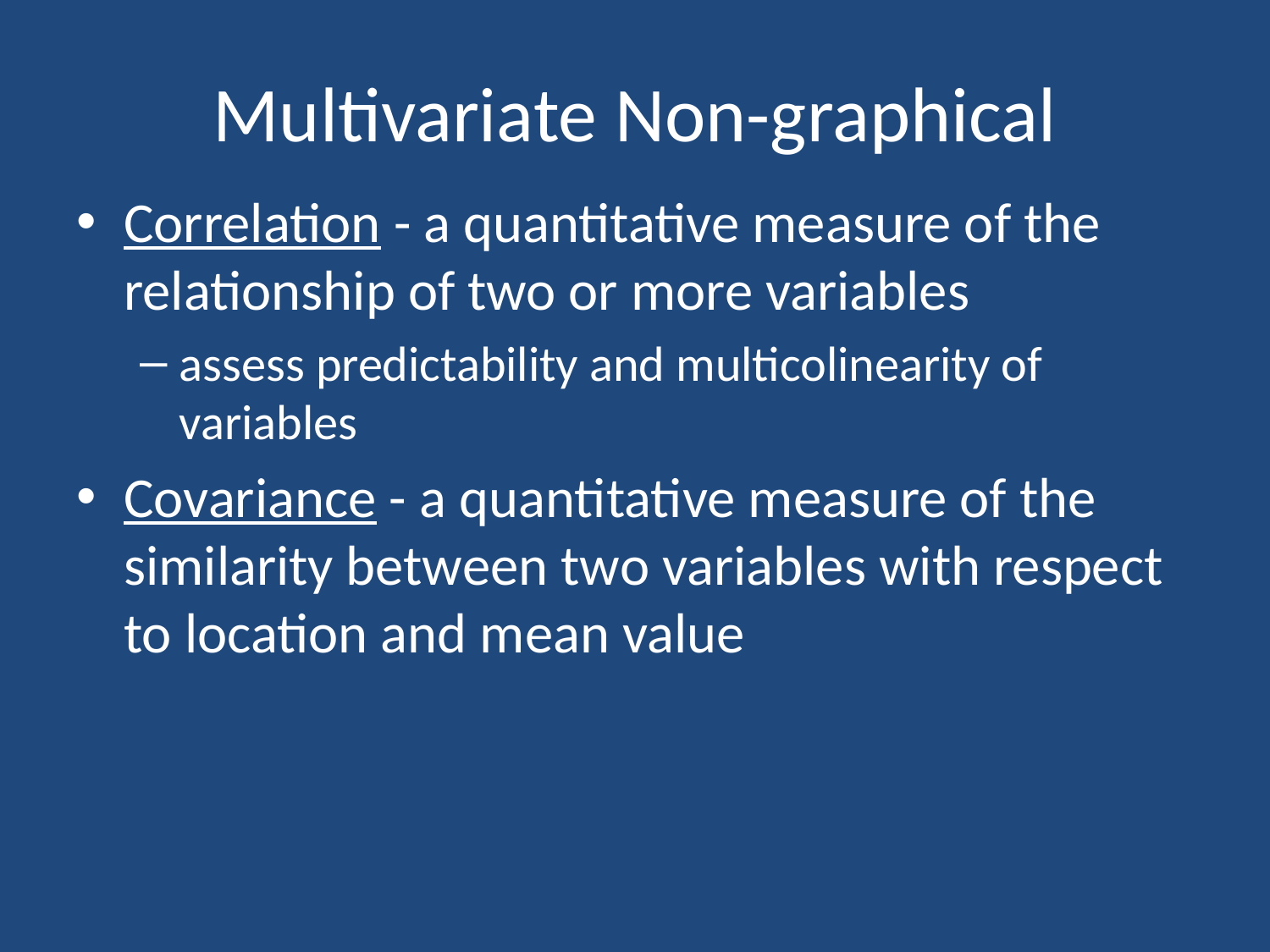

# Multivariate Non-graphical
Correlation - a quantitative measure of the relationship of two or more variables
assess predictability and multicolinearity of variables
Covariance - a quantitative measure of the similarity between two variables with respect to location and mean value